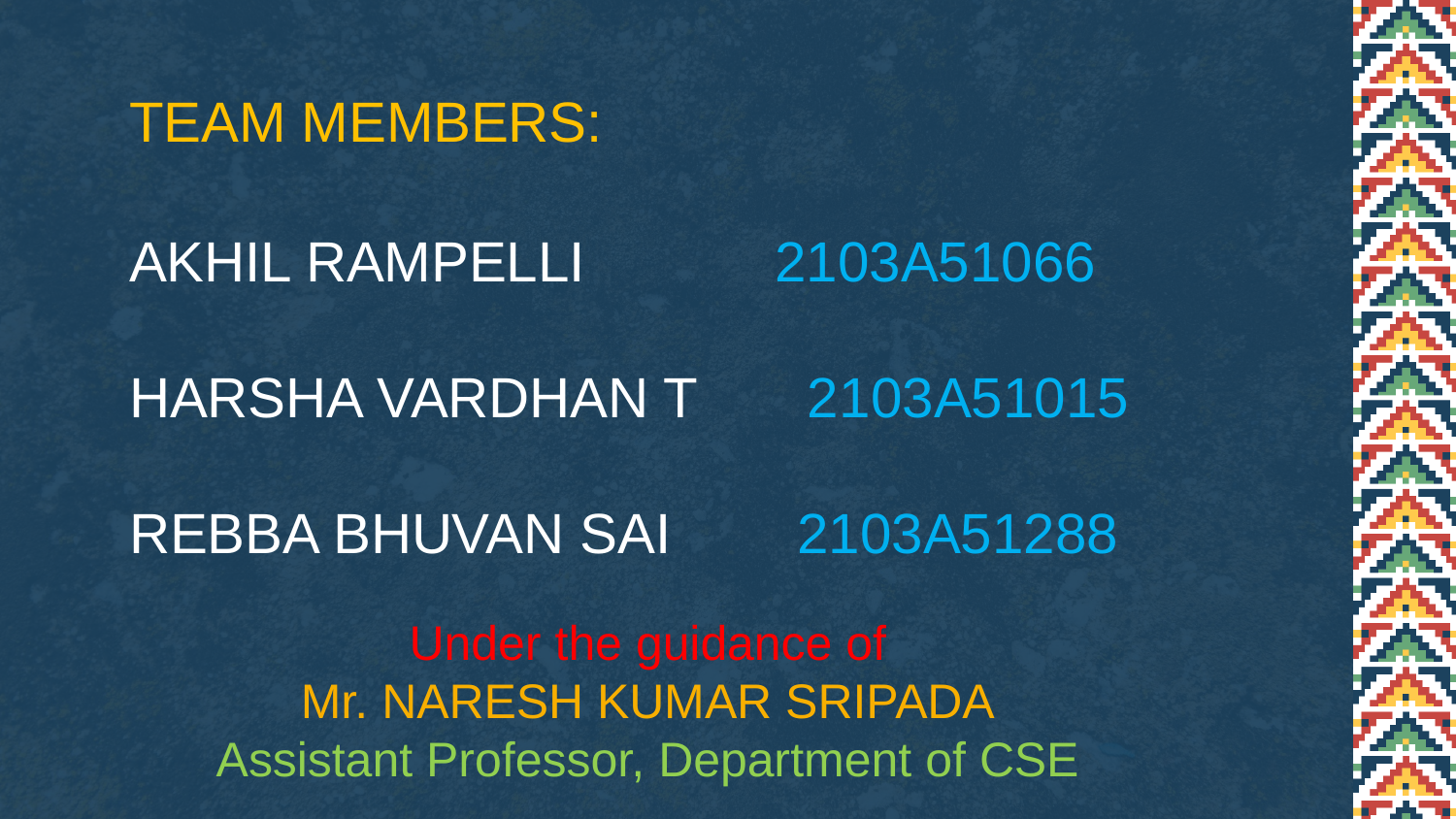

# TEAM MEMBERS:
AKHIL RAMPELLI            2103A51066

HARSHA VARDHAN T       2103A51015

REBBA BHUVAN SAI        2103A51288

Under the guidance of
Mr. NARESH KUMAR SRIPADA
Assistant Professor, Department of CSE